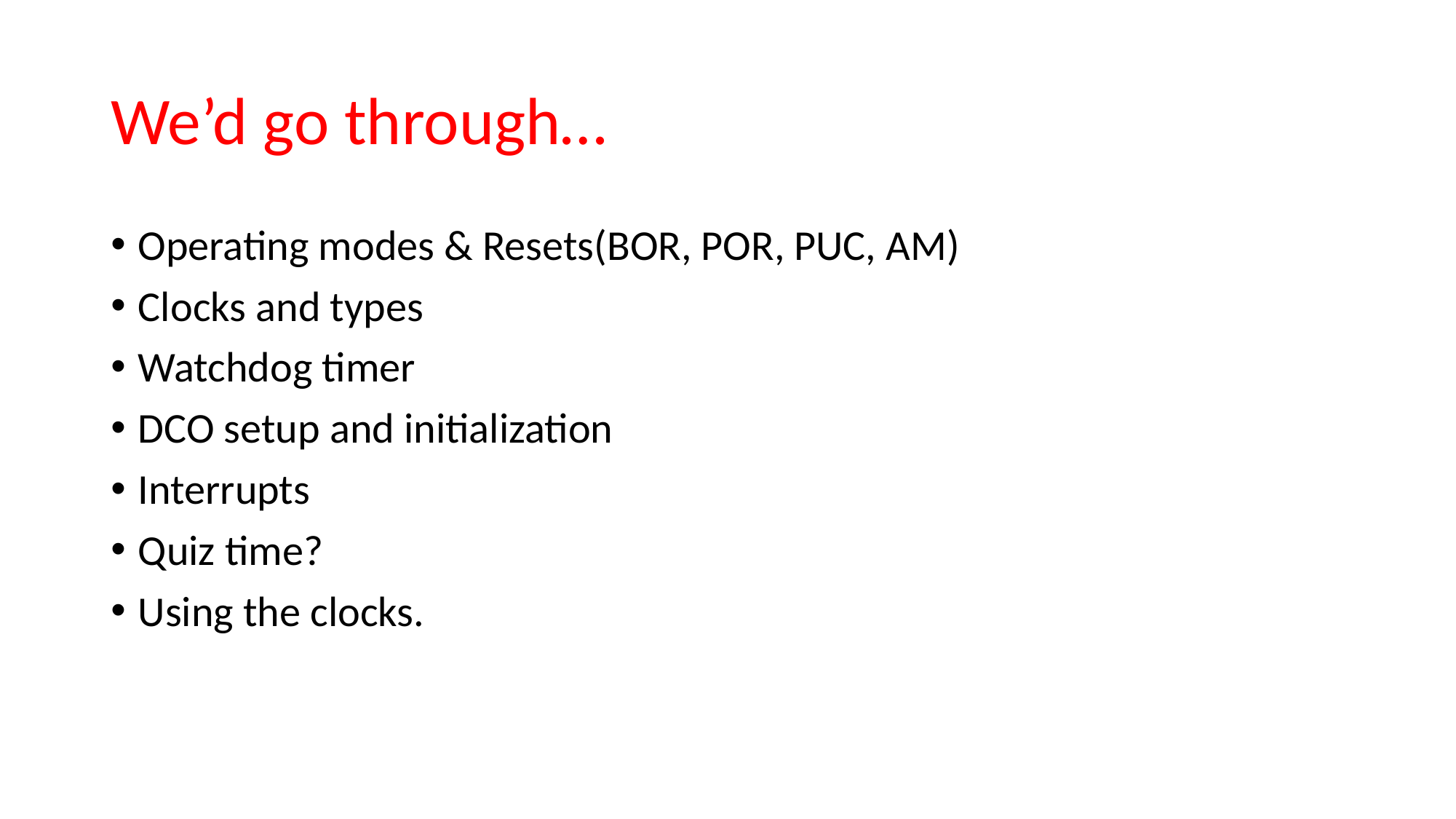

# We’d go through…
Operating modes & Resets(BOR, POR, PUC, AM)
Clocks and types
Watchdog timer
DCO setup and initialization
Interrupts
Quiz time?
Using the clocks.